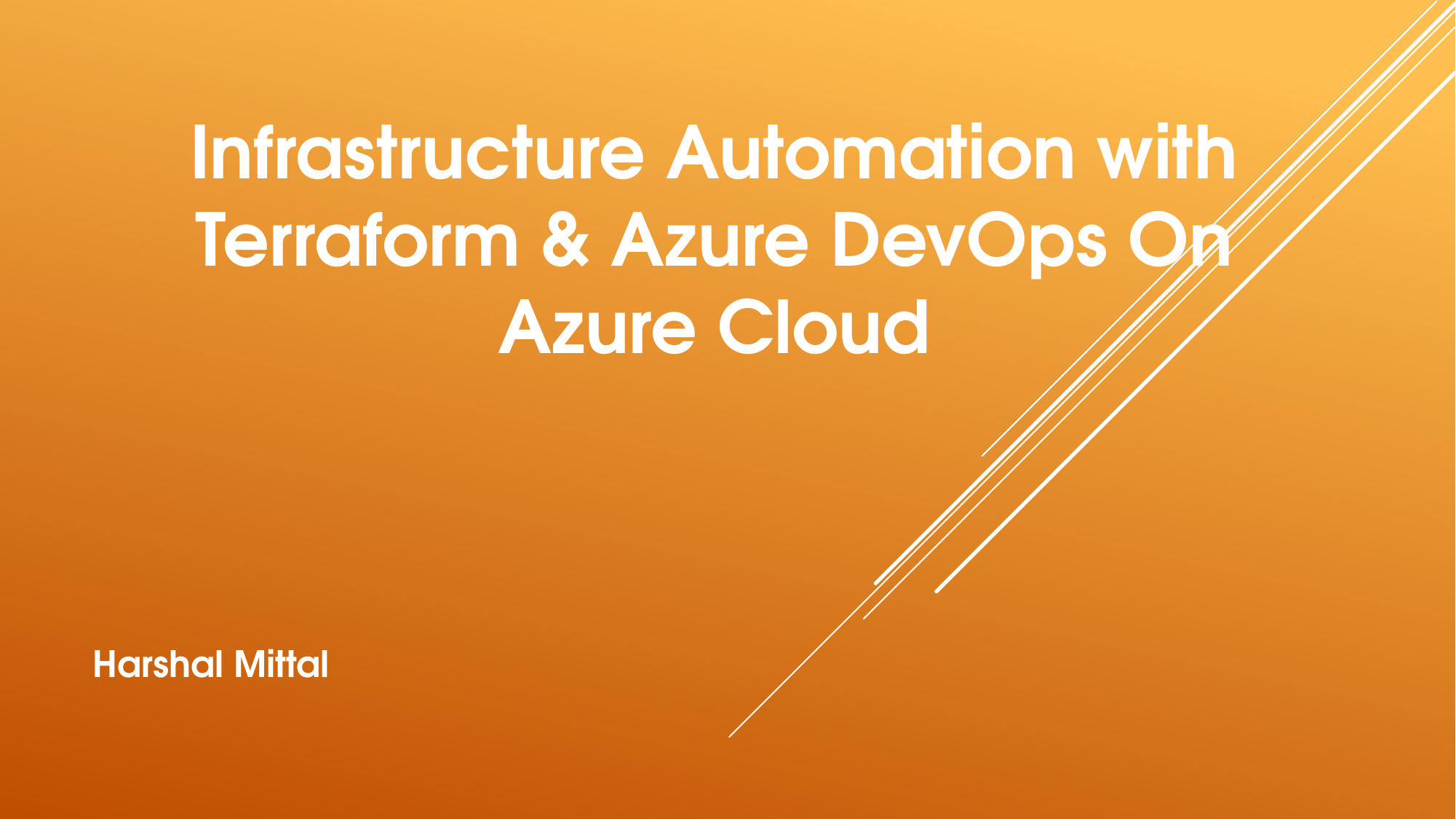

# Infrastructure Automation with Terraform & Azure DevOps On Azure Cloud
Harshal Mittal